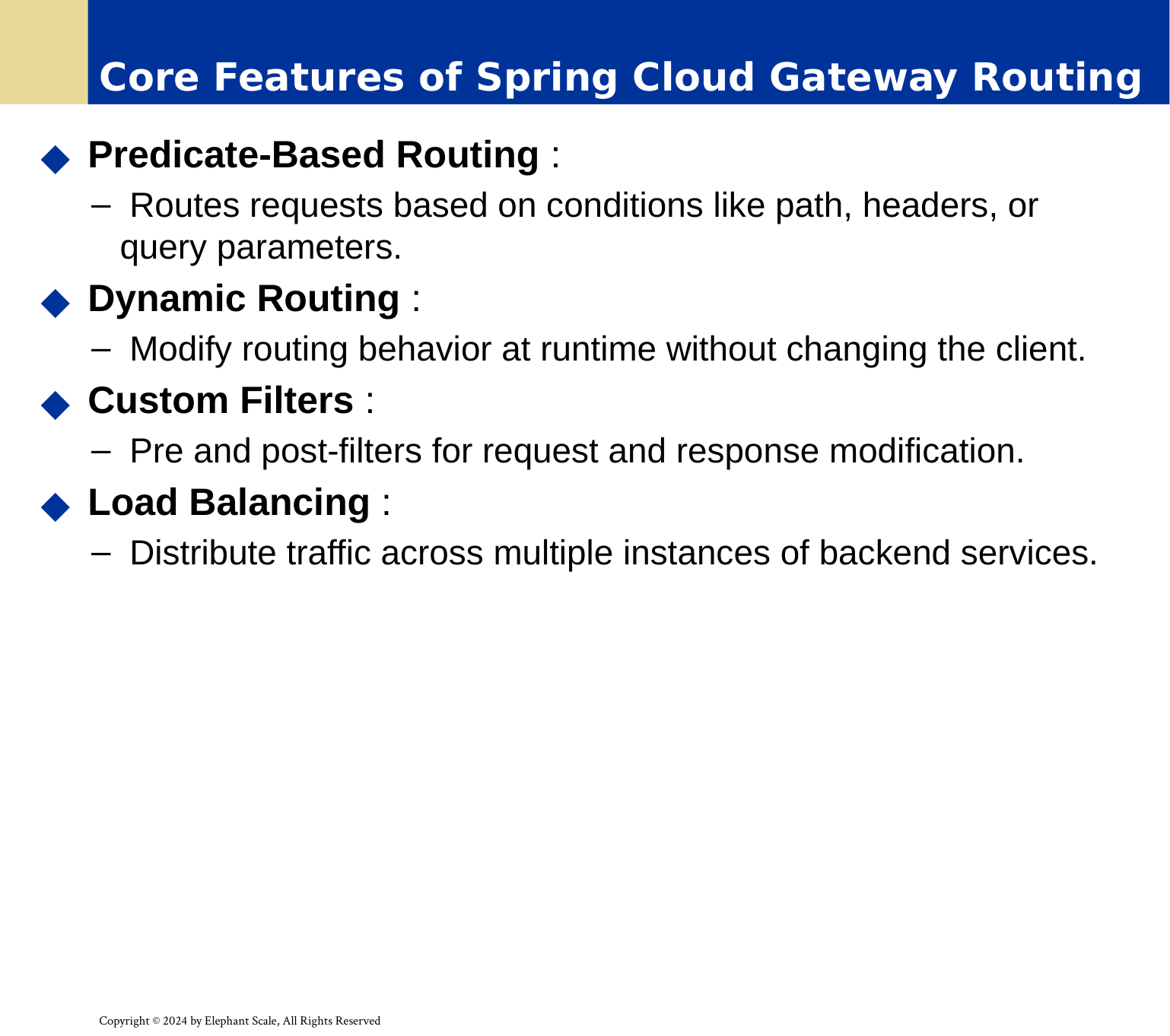

# Core Features of Spring Cloud Gateway Routing
 Predicate-Based Routing :
 Routes requests based on conditions like path, headers, or query parameters.
 Dynamic Routing :
 Modify routing behavior at runtime without changing the client.
 Custom Filters :
 Pre and post-filters for request and response modification.
 Load Balancing :
 Distribute traffic across multiple instances of backend services.
Copyright © 2024 by Elephant Scale, All Rights Reserved